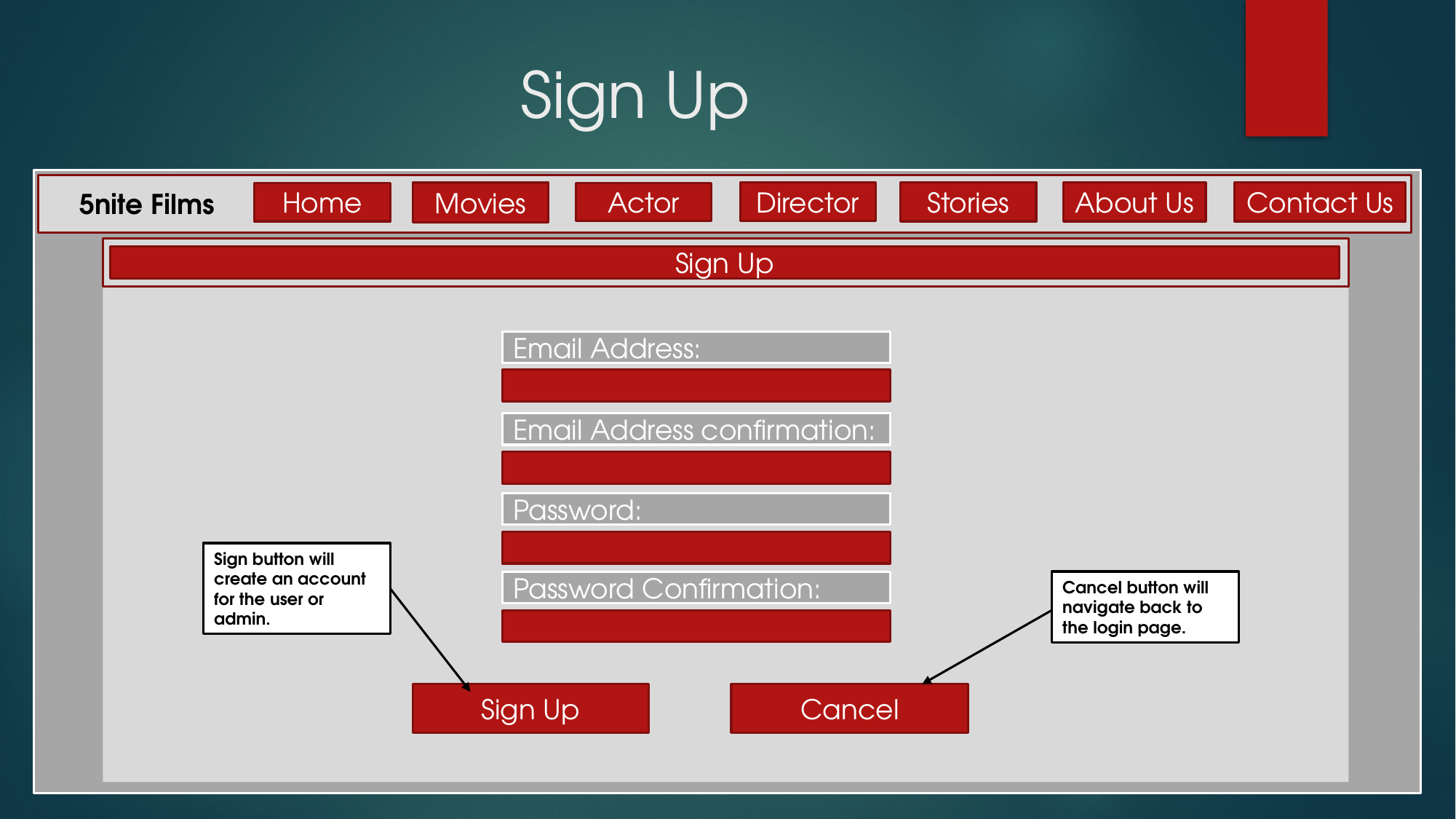

# Sign Up

    5nite Films
5nite Cinema

Stories
About Us
Contact Us
Director
Movies
Actor
Home

Sign Up
Email Address:

Email Address confirmation:

Password:

Sign button will create an account for the user or admin.
Cancel button will navigate back to the login page.
Password Confirmation:

Sign Up
Cancel